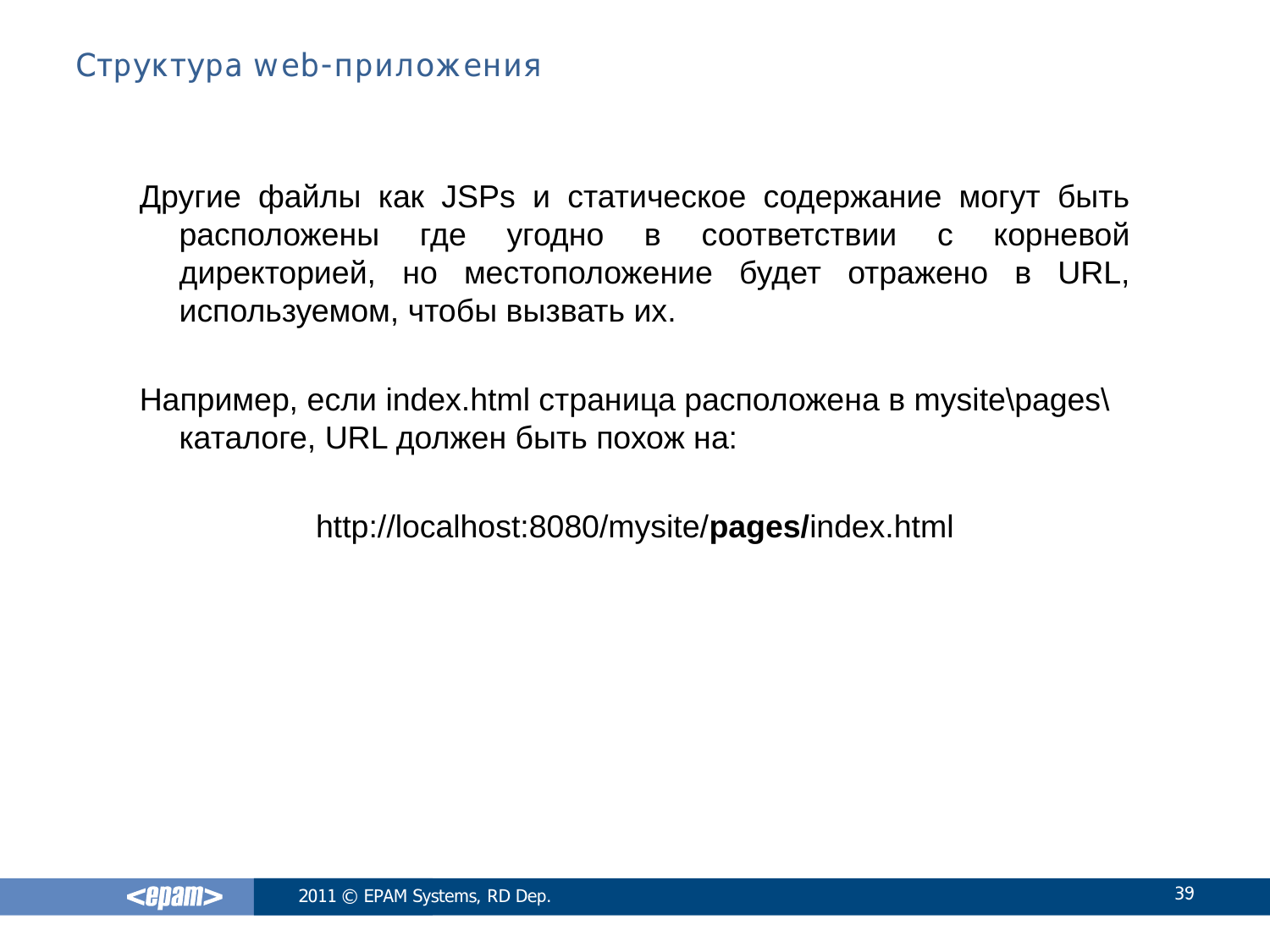

# Структура web-приложения
Другие файлы как JSPs и статическое содержание могут быть расположены где угодно в соответствии с корневой директорией, но местоположение будет отражено в URL, используемом, чтобы вызвать их.

Например, если index.html страница расположена в mysite\pages\ каталоге, URL должен быть похож на:

http://localhost:8080/mysite/pages/index.html
39
2011 © EPAM Systems, RD Dep.